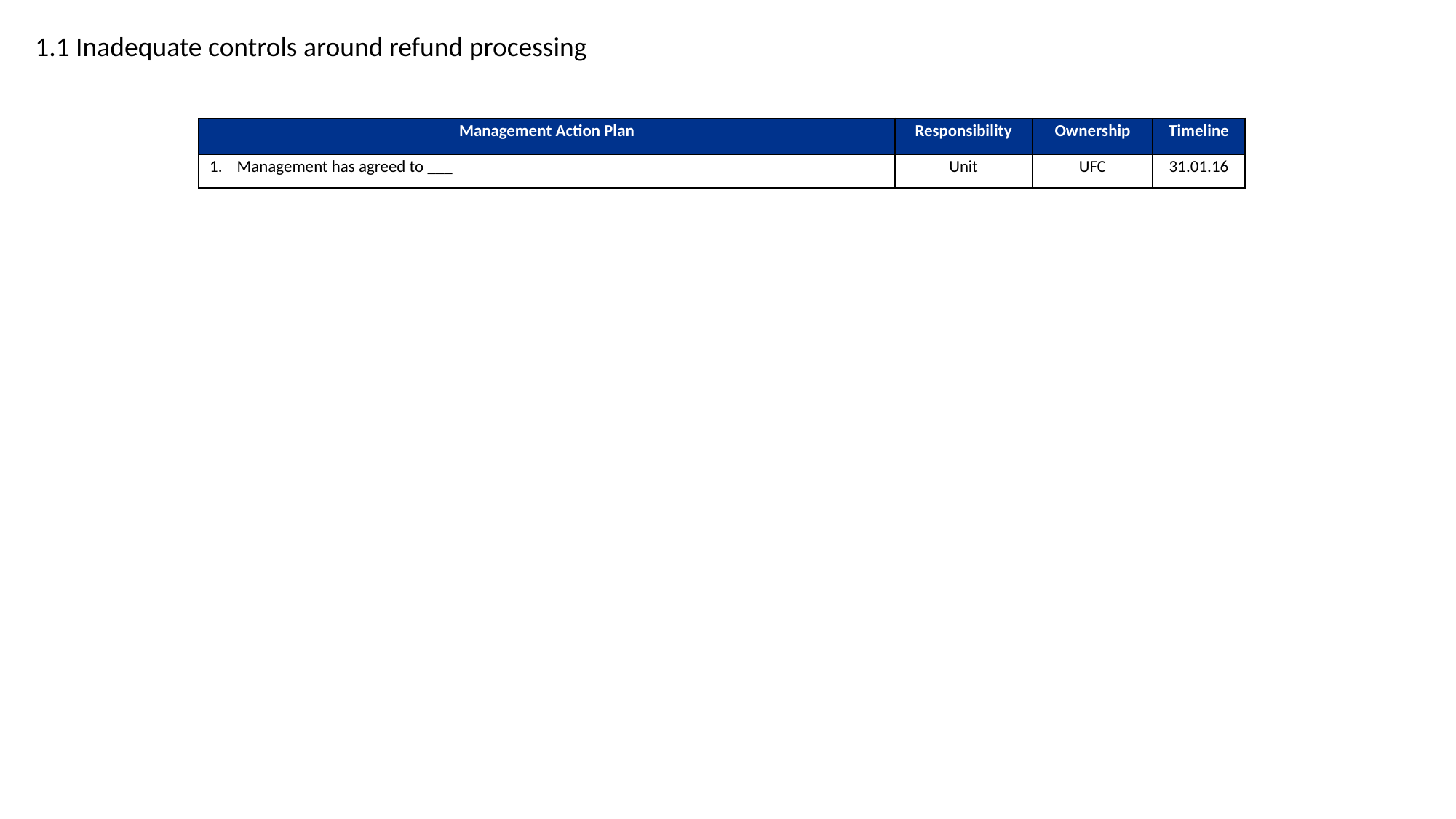

# 1.1 Inadequate controls around refund processing
| Management Action Plan | Responsibility | Ownership | Timeline |
| --- | --- | --- | --- |
| Management has agreed to \_\_\_ | Unit | UFC | 31.01.16 |